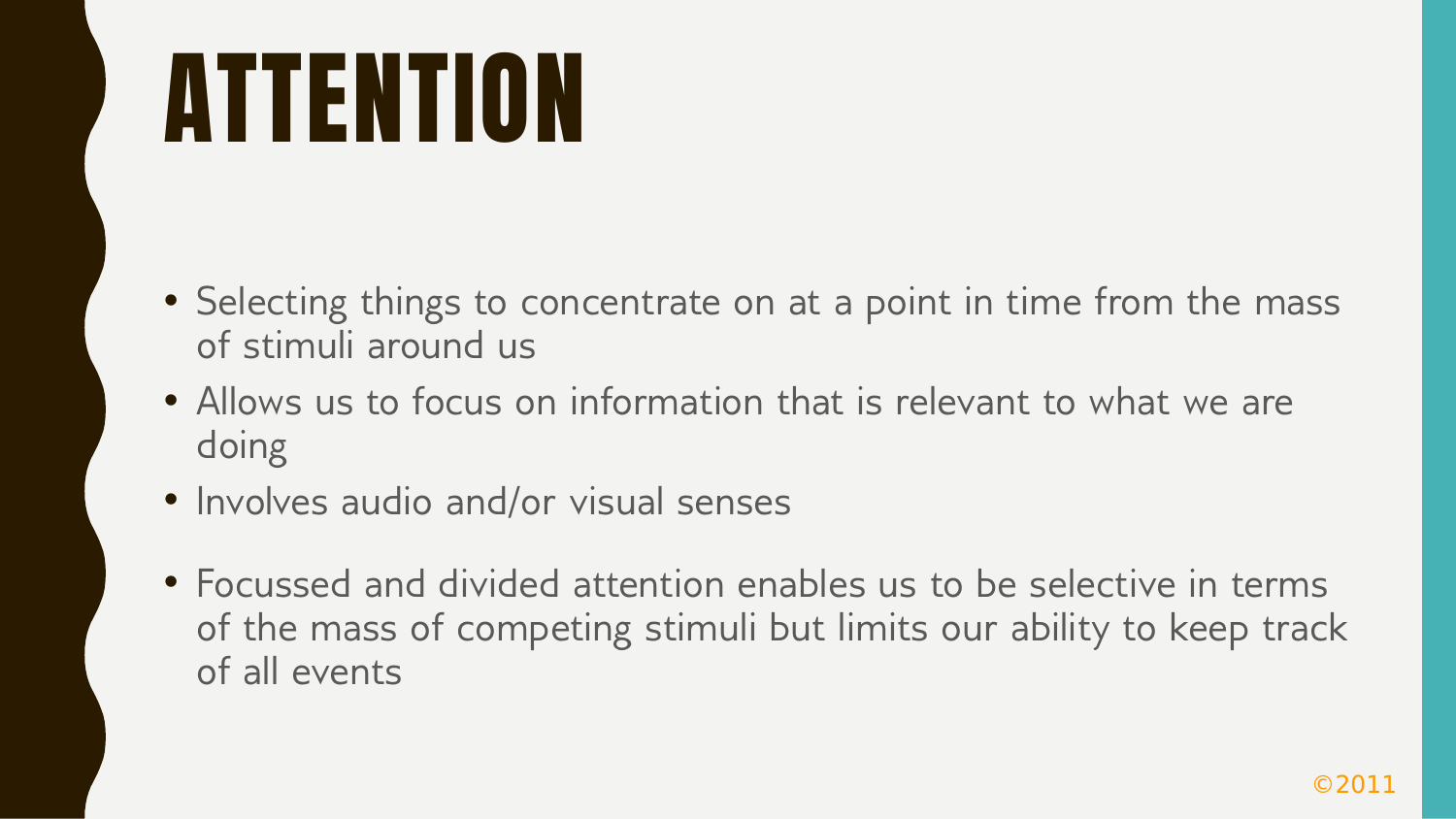

# Attention
Selecting things to concentrate on at a point in time from the mass of stimuli around us
Allows us to focus on information that is relevant to what we are doing
Involves audio and/or visual senses

Focussed and divided attention enables us to be selective in terms of the mass of competing stimuli but limits our ability to keep track of all events